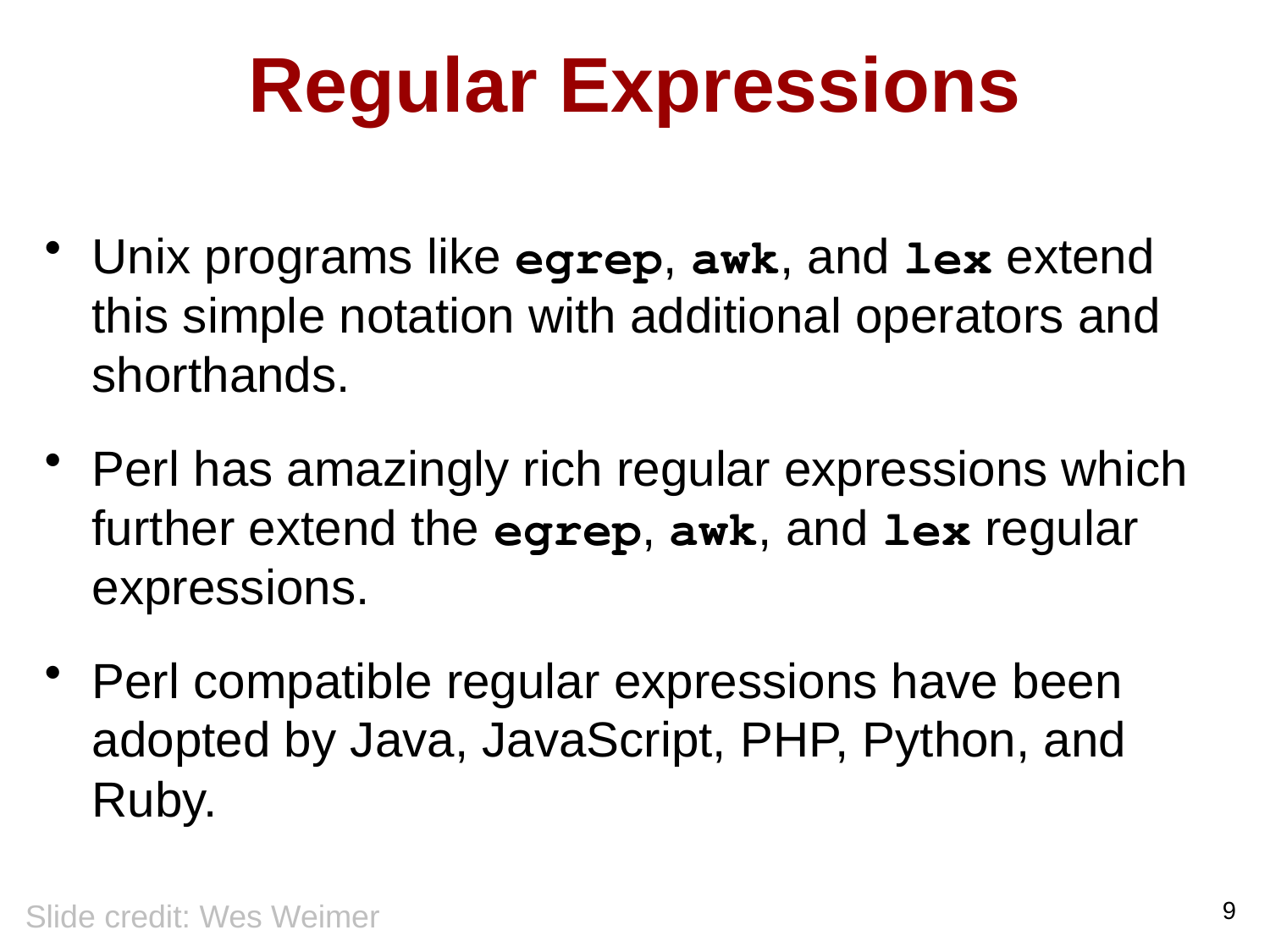

# Regular Expressions
Unix programs like egrep, awk, and lex extend this simple notation with additional operators and shorthands.

Perl has amazingly rich regular expressions which further extend the egrep, awk, and lex regular expressions.

Perl compatible regular expressions have been adopted by Java, JavaScript, PHP, Python, and Ruby.
9
Slide credit: Wes Weimer